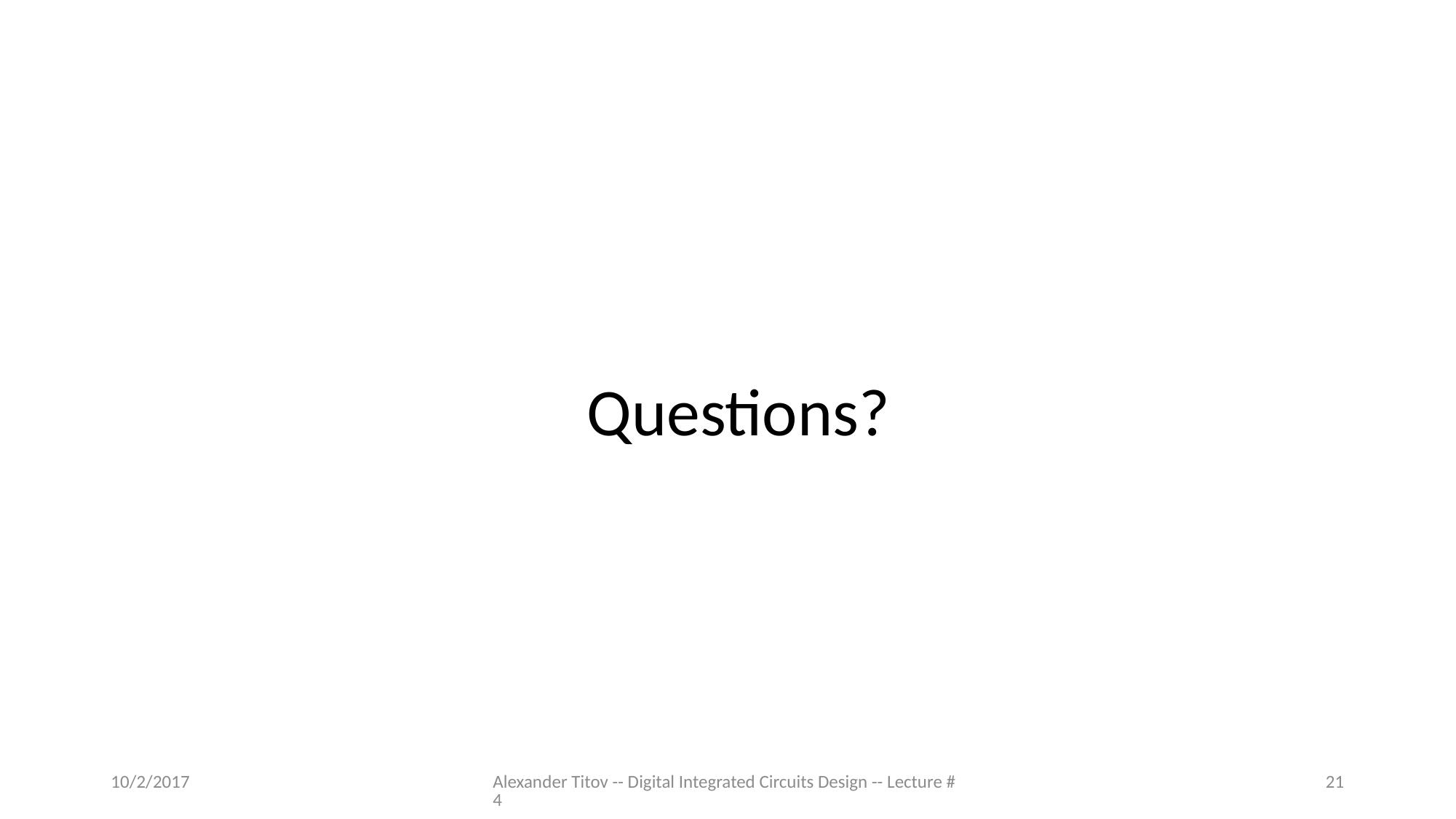

# Questions?
10/2/2017
Alexander Titov -- Digital Integrated Circuits Design -- Lecture #4
21